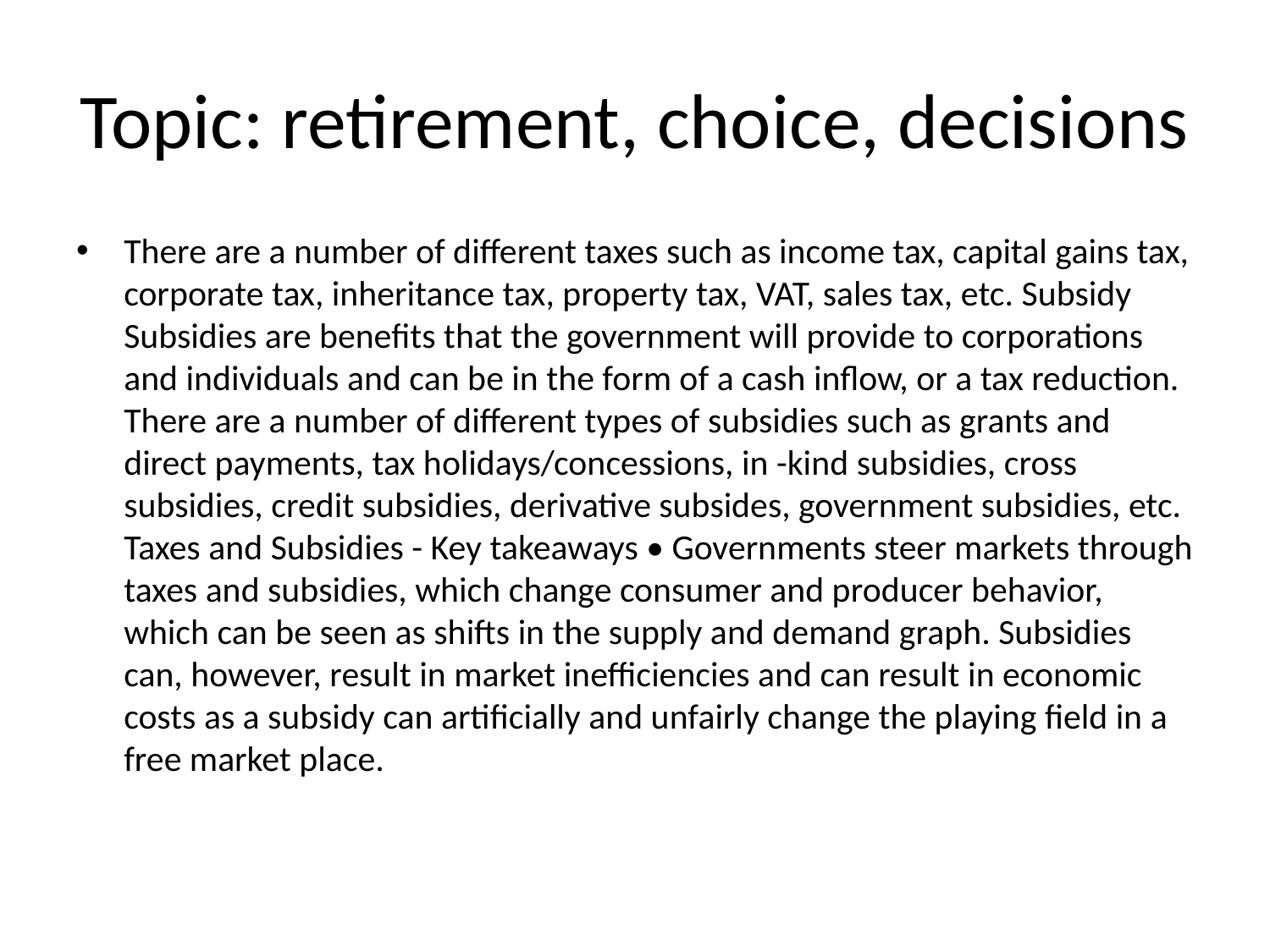

# Topic: retirement, choice, decisions
There are a number of different taxes such as income tax, capital gains tax, corporate tax, inheritance tax, property tax, VAT, sales tax, etc. Subsidy Subsidies are benefits that the government will provide to corporations and individuals and can be in the form of a cash inflow, or a tax reduction. There are a number of different types of subsidies such as grants and direct payments, tax holidays/concessions, in -kind subsidies, cross subsidies, credit subsidies, derivative subsides, government subsidies, etc. Taxes and Subsidies - Key takeaways • Governments steer markets through taxes and subsidies, which change consumer and producer behavior, which can be seen as shifts in the supply and demand graph. Subsidies can, however, result in market inefficiencies and can result in economic costs as a subsidy can artificially and unfairly change the playing field in a free market place.